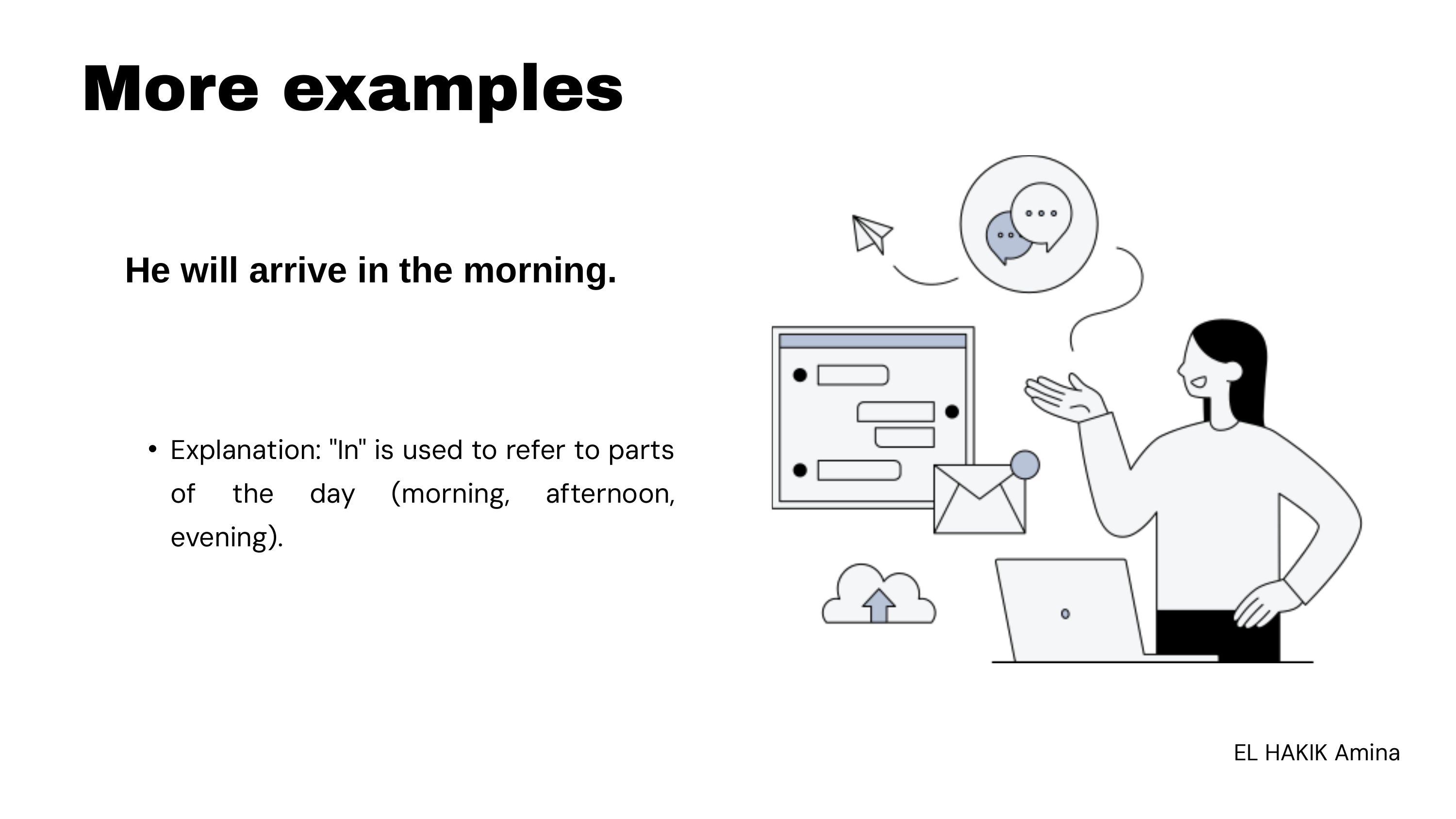

More examples

He will arrive in the morning.

Explanation: "In" is used to refer to parts of the day (morning, afternoon, evening).

EL HAKIK Amina